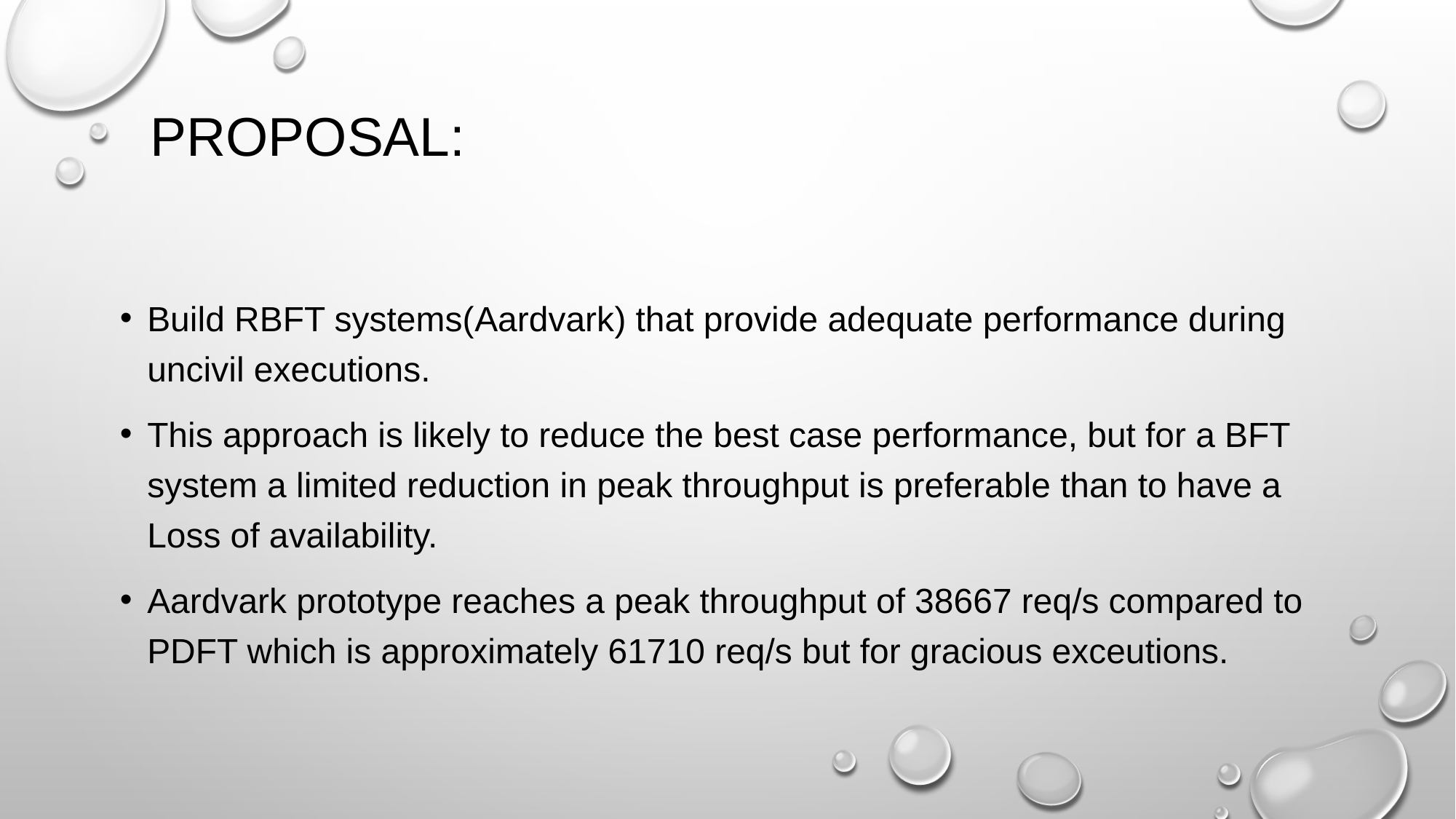

# Proposal:
Build RBFT systems(Aardvark) that provide adequate performance during uncivil executions.
This approach is likely to reduce the best case performance, but for a BFT system a limited reduction in peak throughput is preferable than to have a Loss of availability.
Aardvark prototype reaches a peak throughput of 38667 req/s compared to PDFT which is approximately 61710 req/s but for gracious exceutions.